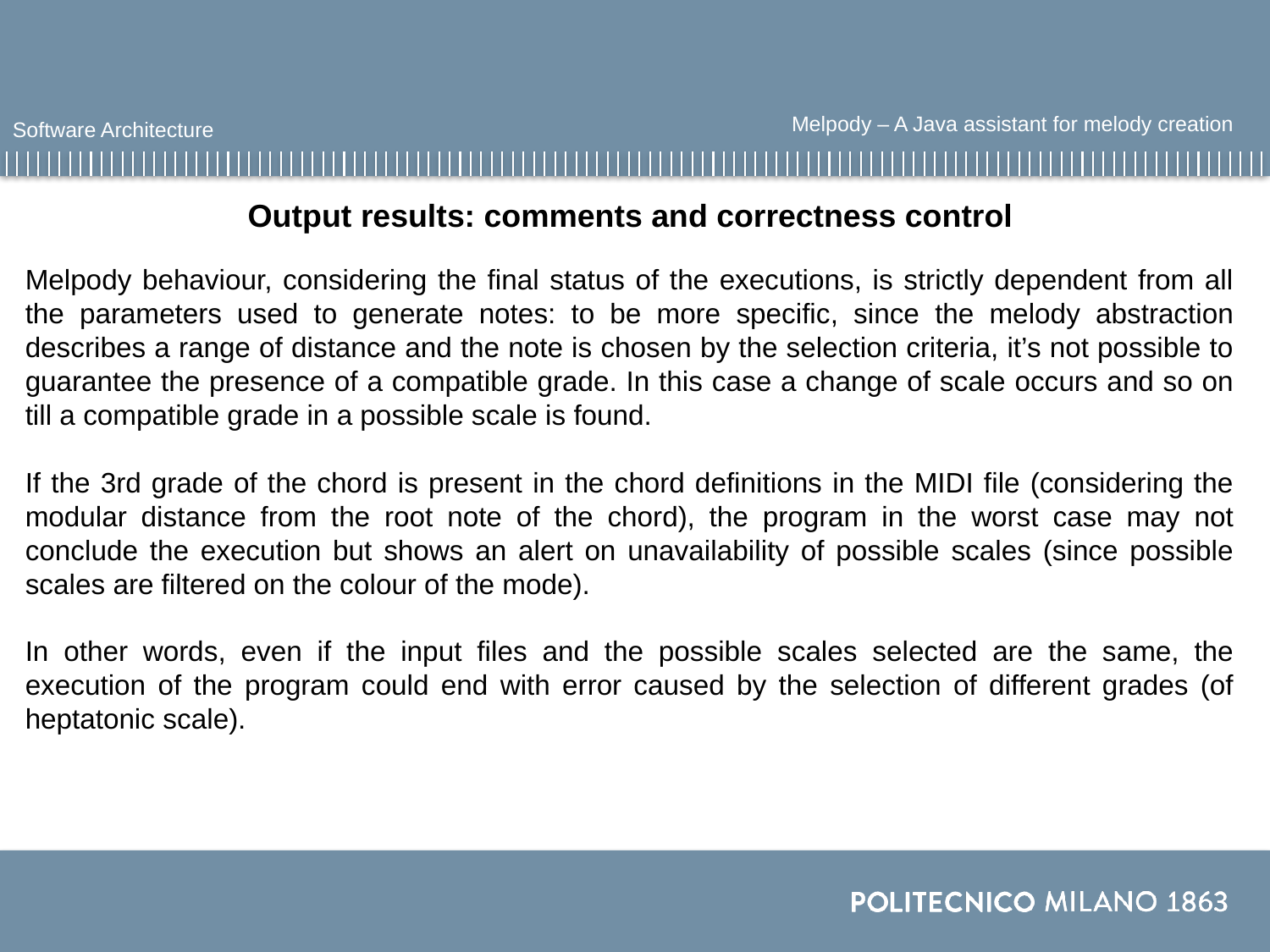

Melpody – A Java assistant for melody creation
Software Architecture

Output results: comments and correctness control
Melpody behaviour, considering the final status of the executions, is strictly dependent from all the parameters used to generate notes: to be more specific, since the melody abstraction describes a range of distance and the note is chosen by the selection criteria, it’s not possible to guarantee the presence of a compatible grade. In this case a change of scale occurs and so on till a compatible grade in a possible scale is found.

If the 3rd grade of the chord is present in the chord definitions in the MIDI file (considering the modular distance from the root note of the chord), the program in the worst case may not conclude the execution but shows an alert on unavailability of possible scales (since possible scales are filtered on the colour of the mode).

In other words, even if the input files and the possible scales selected are the same, the execution of the program could end with error caused by the selection of different grades (of heptatonic scale).